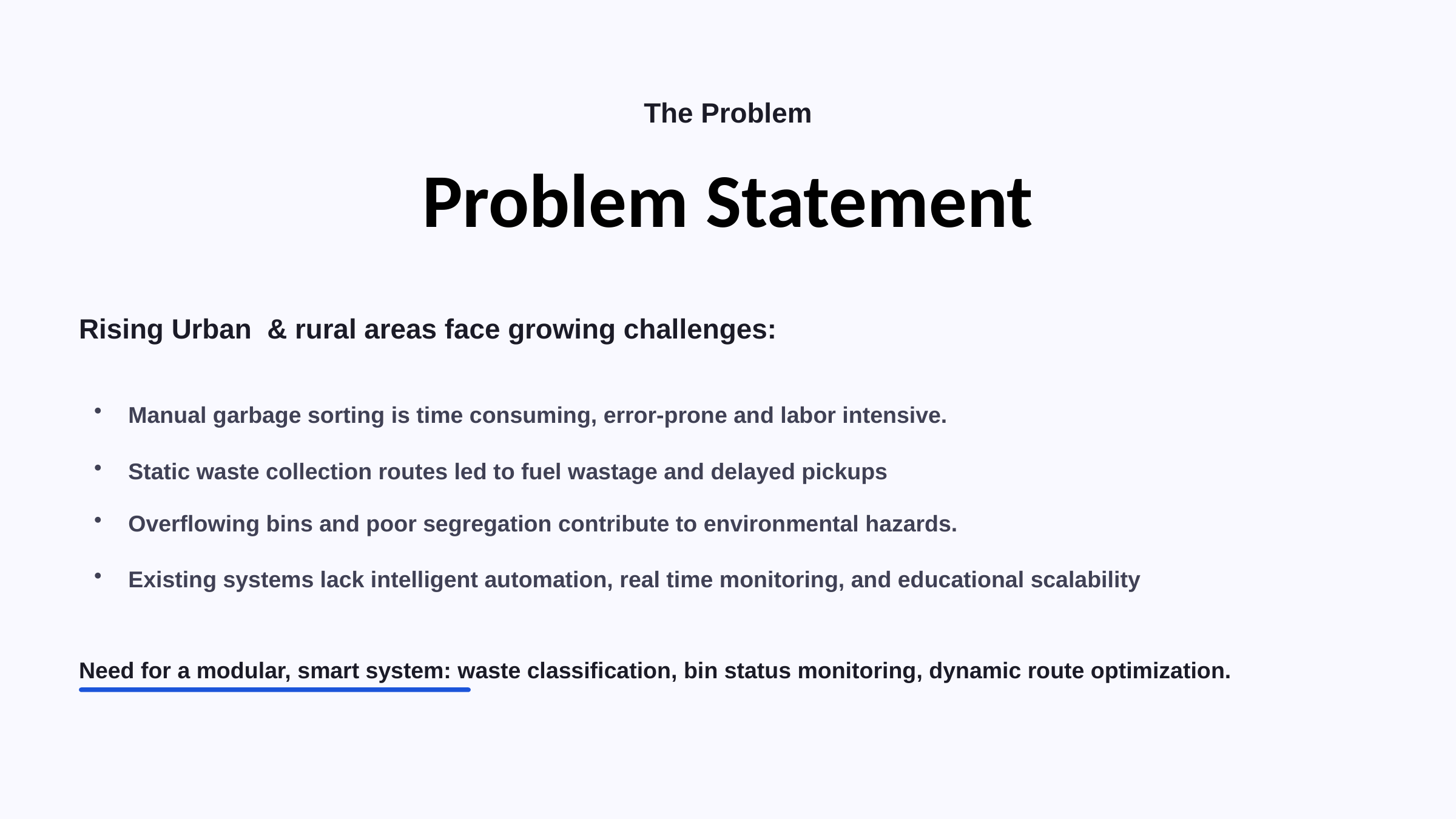

The Problem
Problem Statement
Rising Urban  & rural areas face growing challenges:
Manual garbage sorting is time consuming, error-prone and labor intensive.

Static waste collection routes led to fuel wastage and delayed pickups
Overflowing bins and poor segregation contribute to environmental hazards.
Existing systems lack intelligent automation, real time monitoring, and educational scalability
Need for a modular, smart system: waste classification, bin status monitoring, dynamic route optimization.